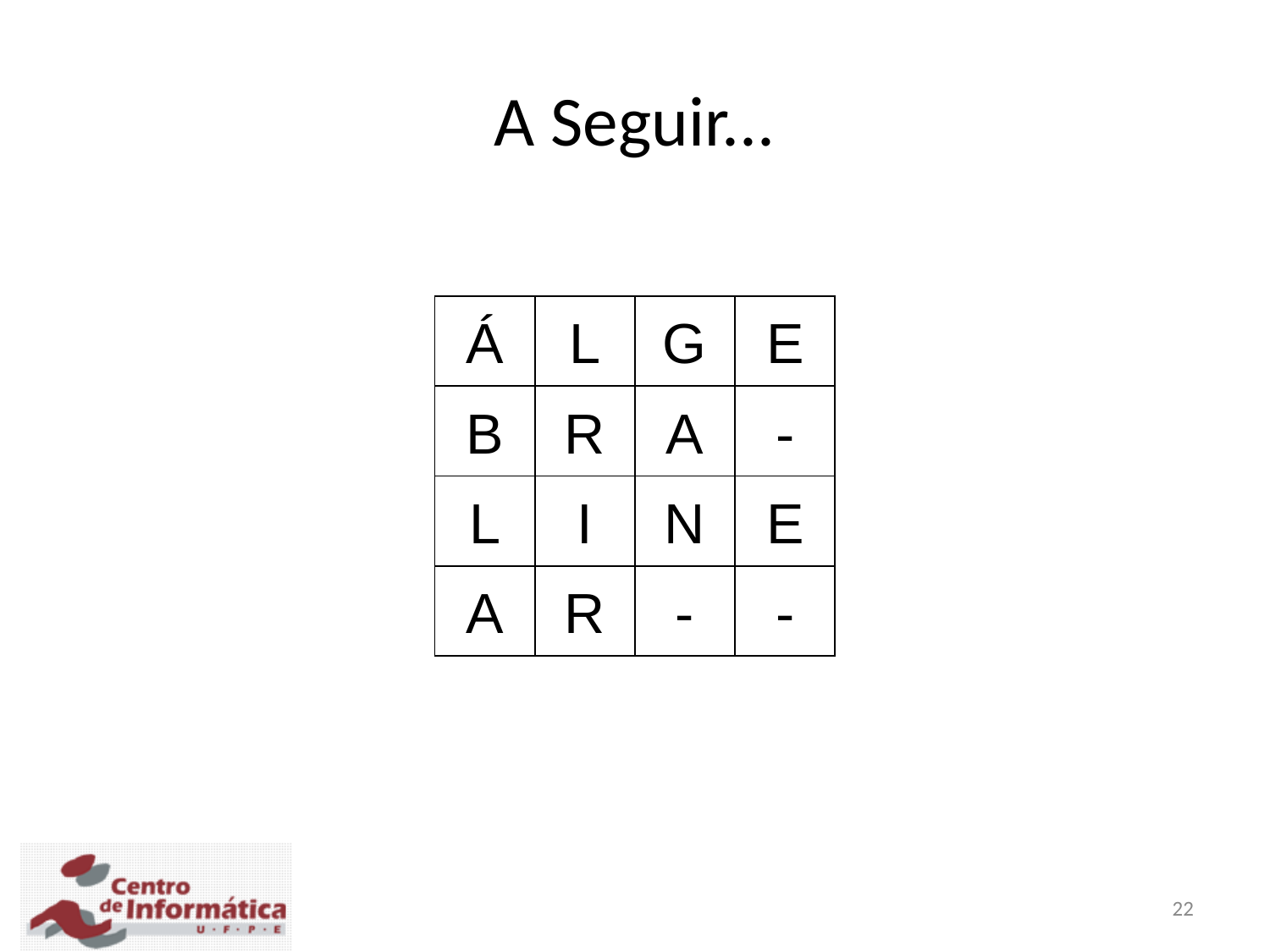

A Seguir...
Á
L
G
E
B
R
A
-
L
I
N
E
A
R
-
-
22